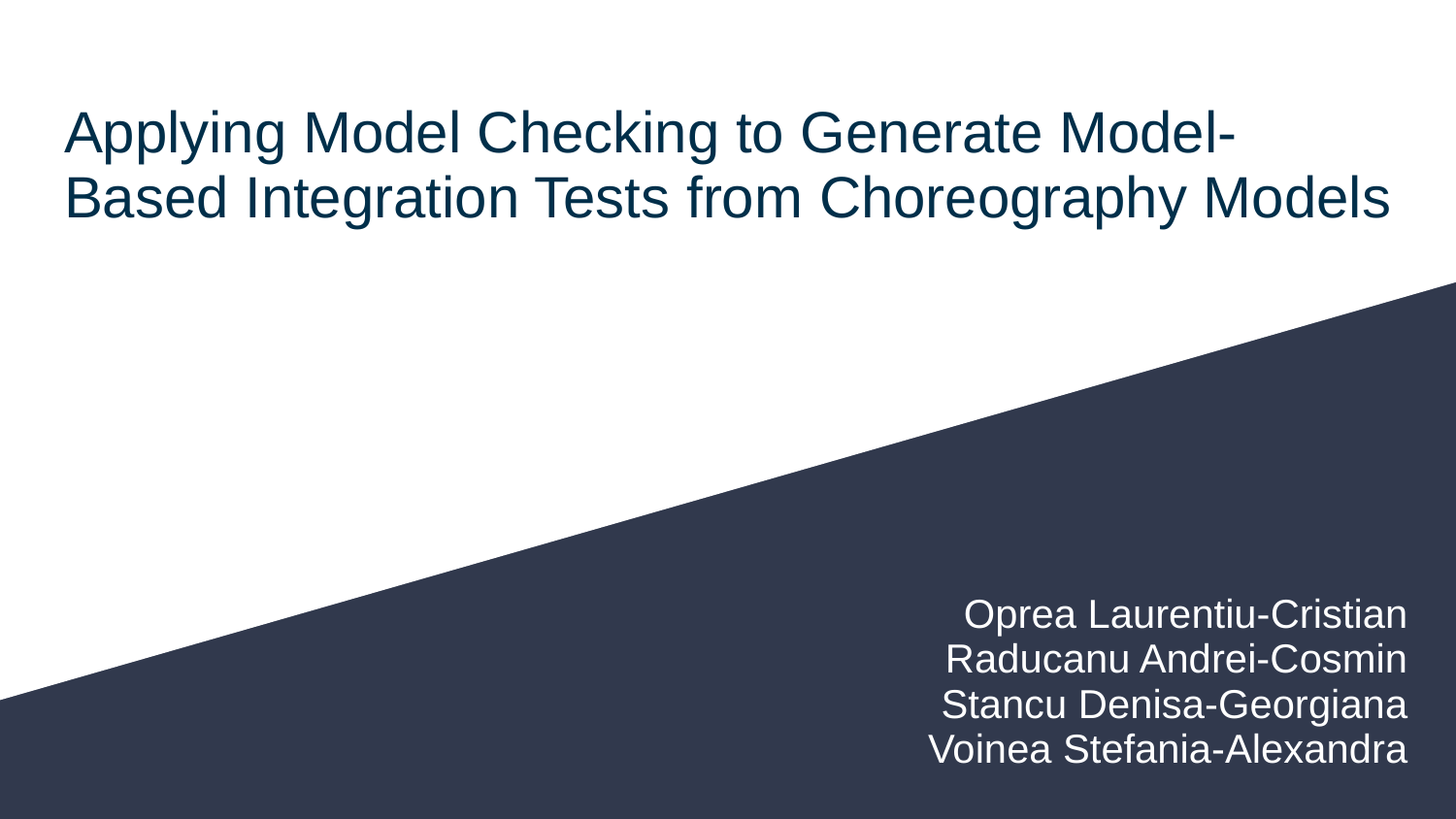

# Applying Model Checking to Generate Model-Based Integration Tests from Choreography Models

Oprea Laurentiu-Cristian
Raducanu Andrei-Cosmin
Stancu Denisa-Georgiana
Voinea Stefania-Alexandra